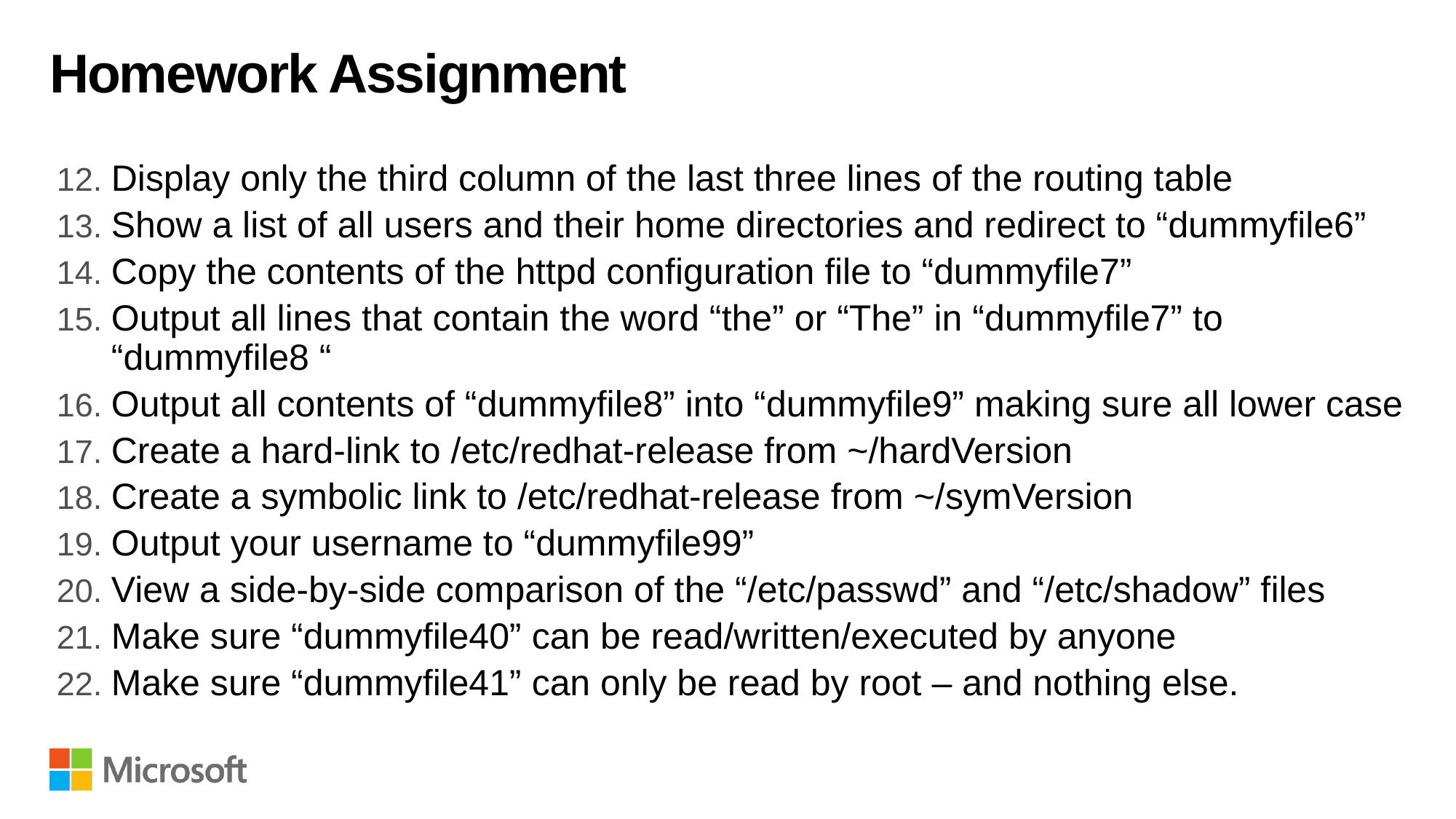

# Homework Assignment
Display only the third column of the last three lines of the routing table
Show a list of all users and their home directories and redirect to “dummyfile6”
Copy the contents of the httpd configuration file to “dummyfile7”
Output all lines that contain the word “the” or “The” in “dummyfile7” to “dummyfile8 “
Output all contents of “dummyfile8” into “dummyfile9” making sure all lower case
Create a hard-link to /etc/redhat-release from ~/hardVersion
Create a symbolic link to /etc/redhat-release from ~/symVersion
Output your username to “dummyfile99”
View a side-by-side comparison of the “/etc/passwd” and “/etc/shadow” files
Make sure “dummyfile40” can be read/written/executed by anyone
Make sure “dummyfile41” can only be read by root – and nothing else.